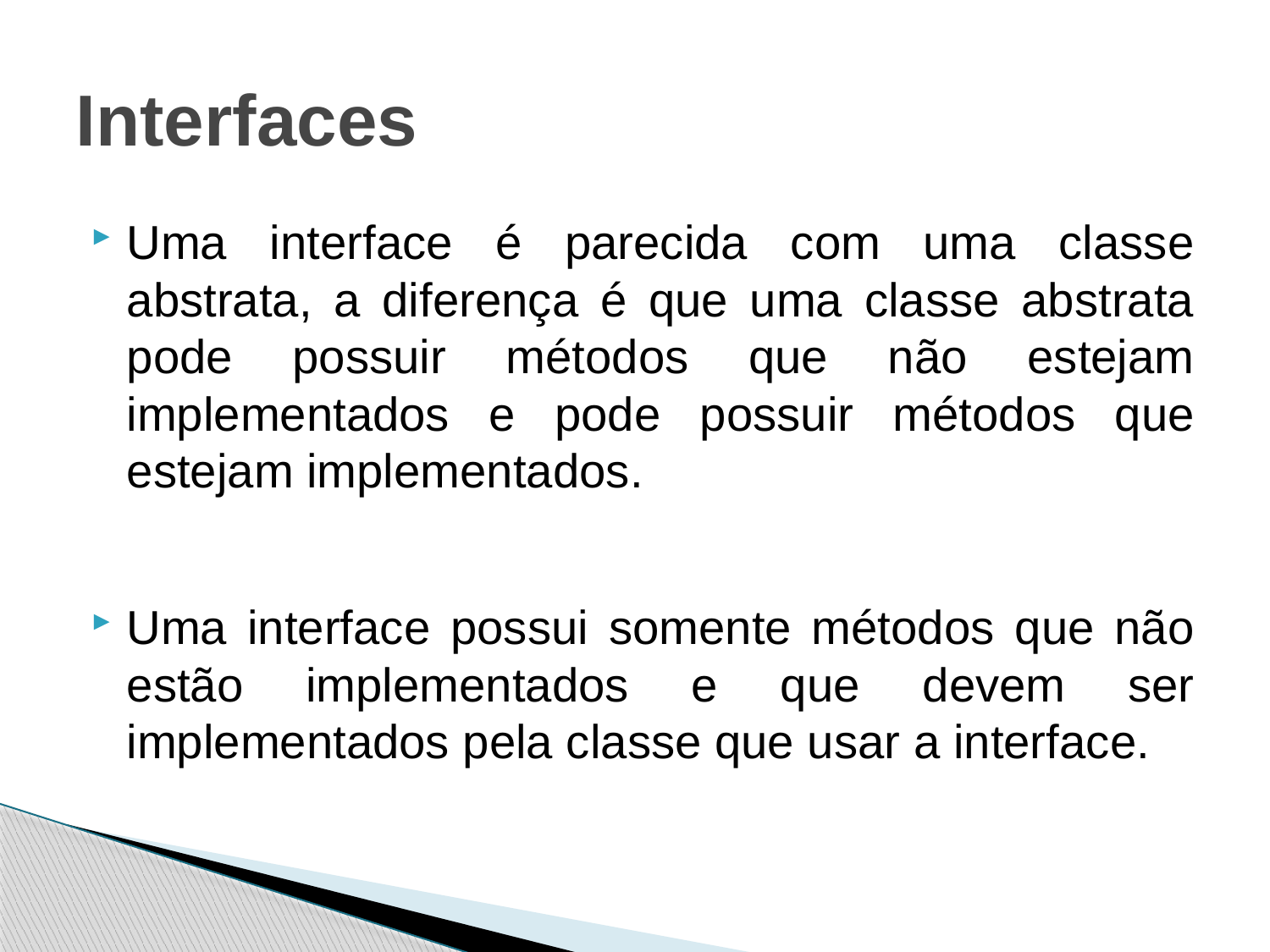

# Interfaces
Uma interface é parecida com uma classe abstrata, a diferença é que uma classe abstrata pode possuir métodos que não estejam implementados e pode possuir métodos que estejam implementados.

Uma interface possui somente métodos que não estão implementados e que devem ser implementados pela classe que usar a interface.